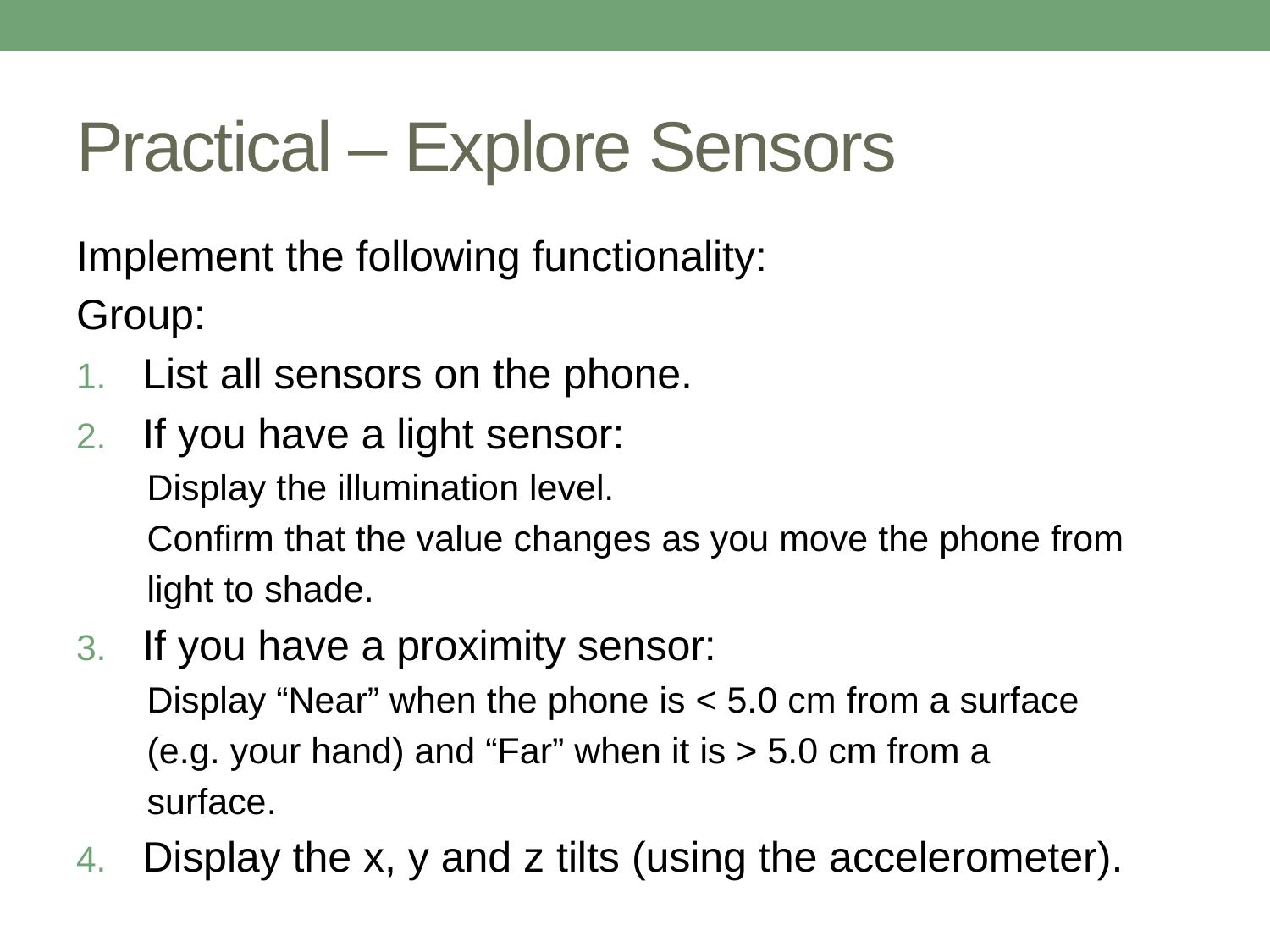

# Practical – Explore Sensors
Implement the following functionality:
Group:
List all sensors on the phone.
If you have a light sensor:
Display the illumination level.
Confirm that the value changes as you move the phone from
light to shade.
If you have a proximity sensor:
Display “Near” when the phone is < 5.0 cm from a surface
(e.g. your hand) and “Far” when it is > 5.0 cm from a
surface.
Display the x, y and z tilts (using the accelerometer).